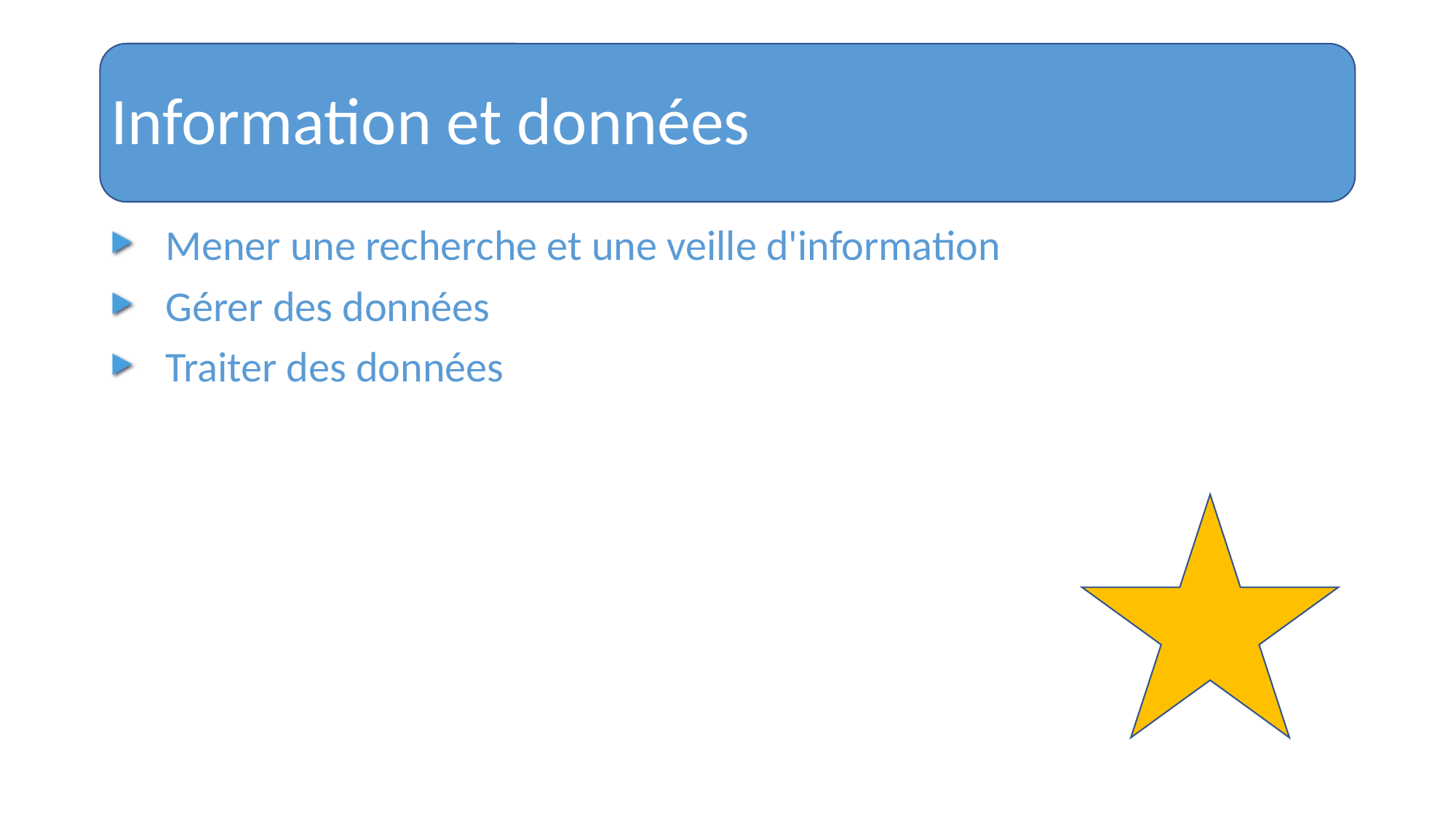

# Information et données
Mener une recherche et une veille d'information
Gérer des données
Traiter des données